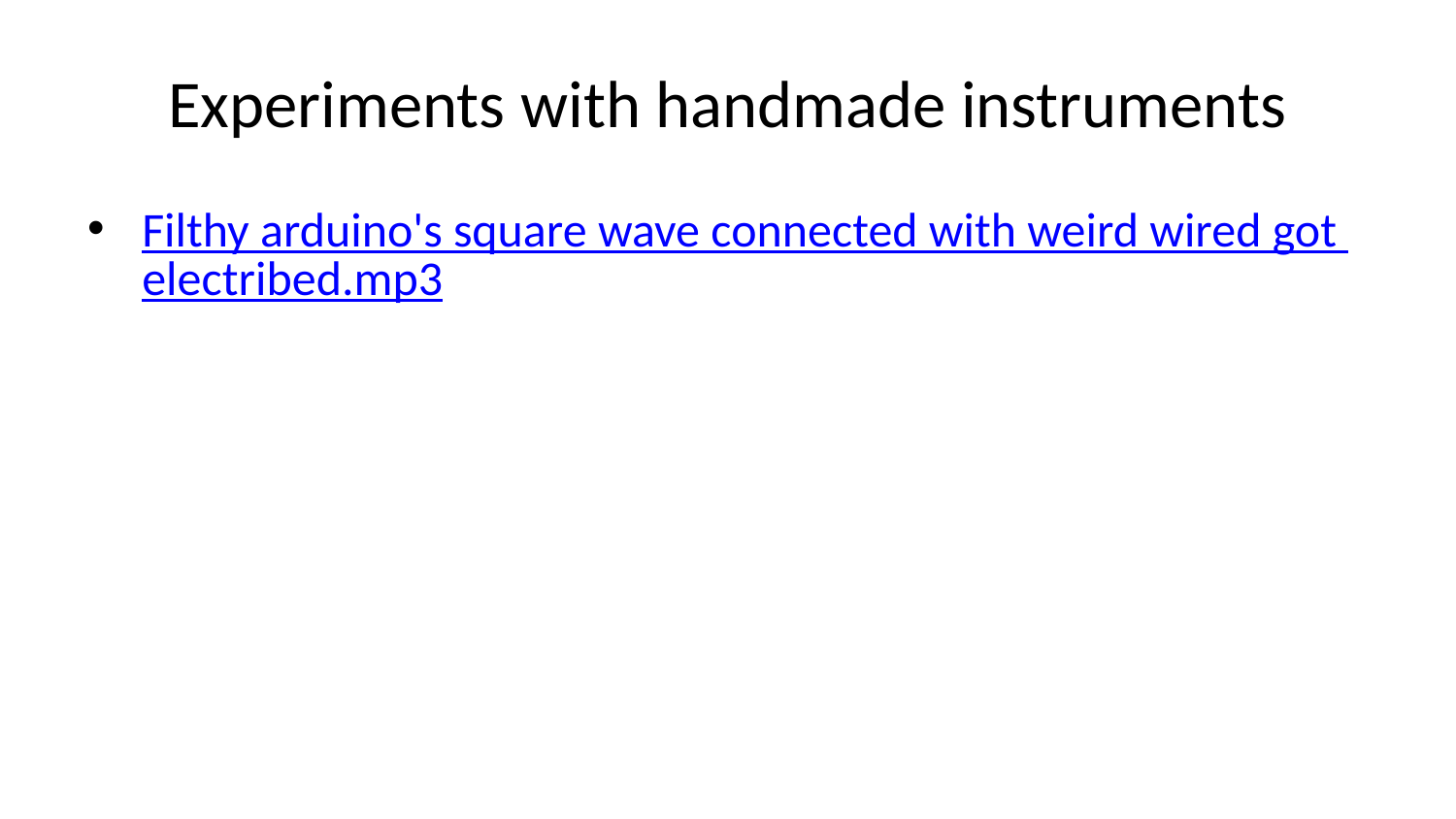

# Experiments with handmade instruments
Filthy arduino's square wave connected with weird wired got electribed.mp3